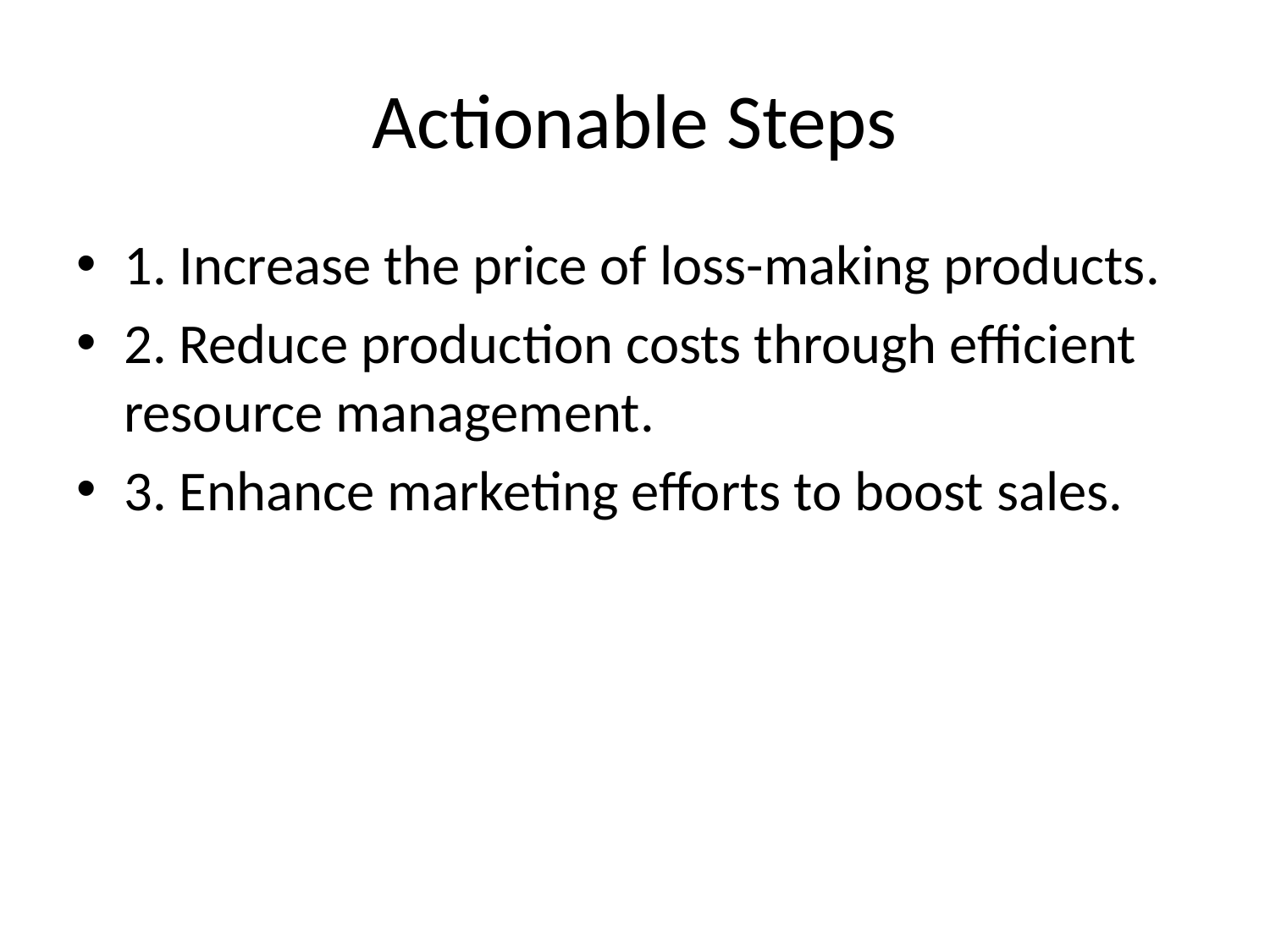

# Actionable Steps
1. Increase the price of loss-making products.
2. Reduce production costs through efficient resource management.
3. Enhance marketing efforts to boost sales.